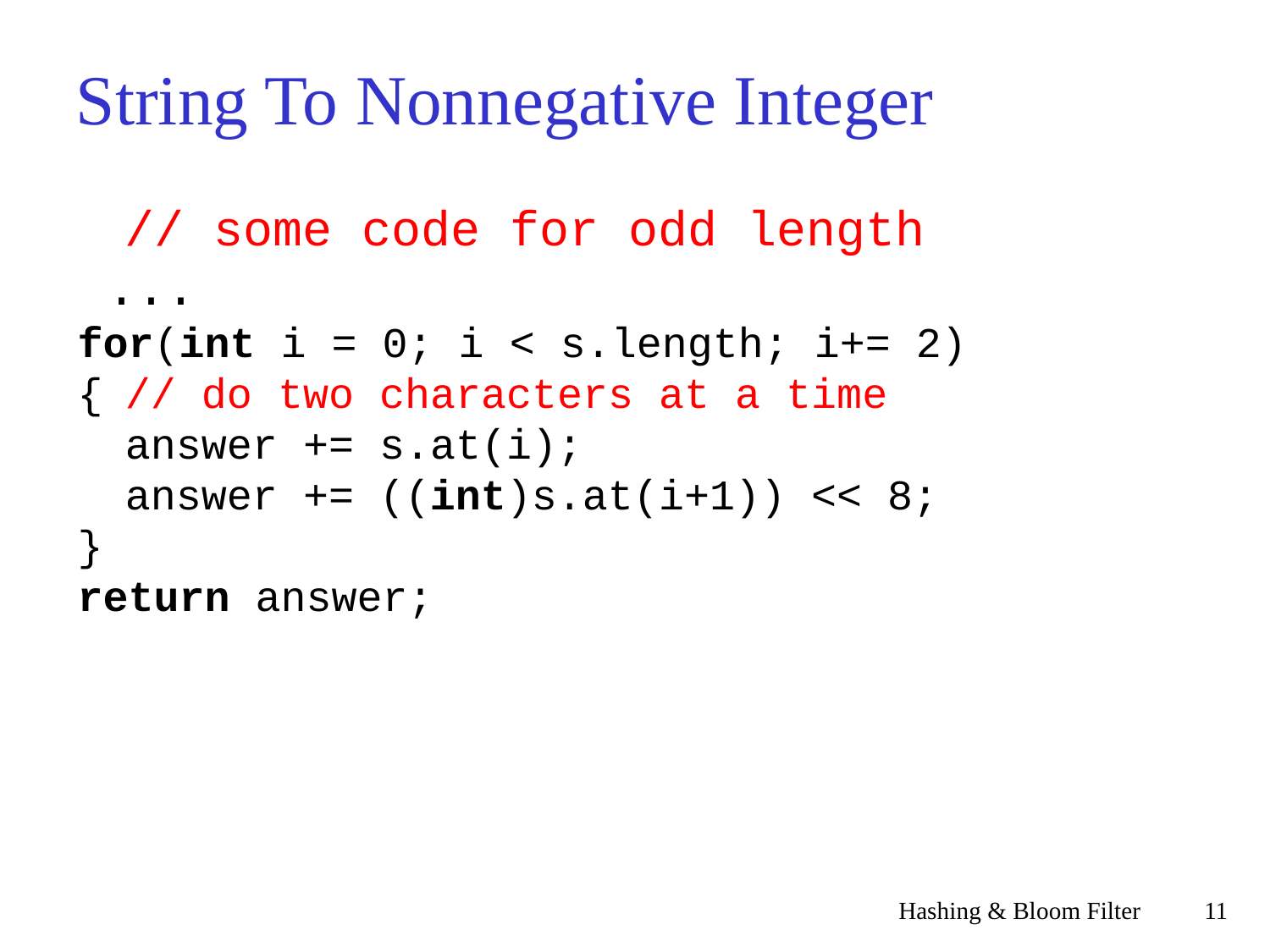

String To Nonnegative Integer
	// some code for odd length
 ...
for(int i = 0; i < s.length; i+= 2)
{	// do two characters at a time
	answer += s.at(i);
	answer += ((int)s.at(i+1)) << 8;
}
return answer;

Hashing & Bloom Filter
11